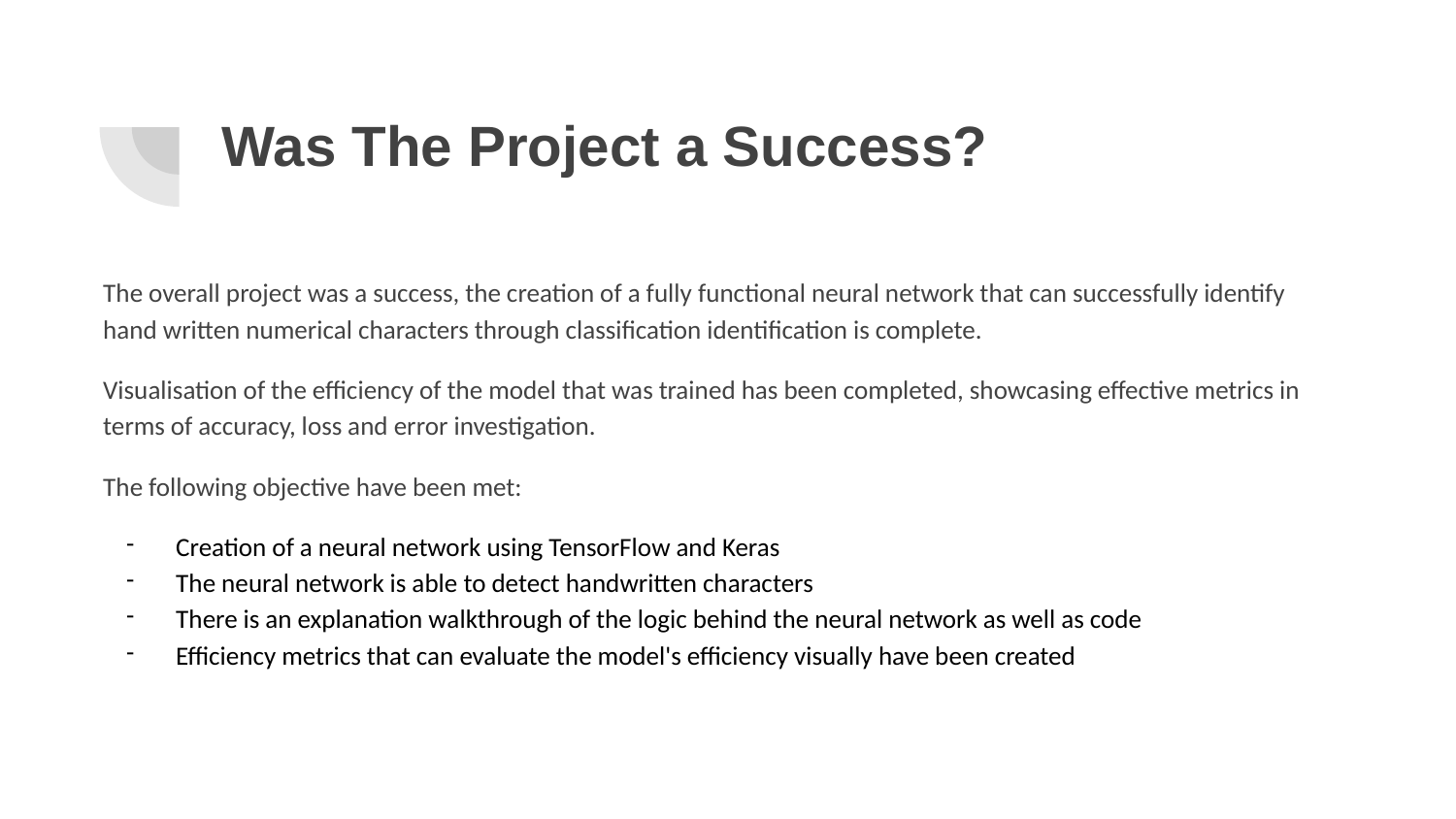

# Was The Project a Success?
The overall project was a success, the creation of a fully functional neural network that can successfully identify hand written numerical characters through classification identification is complete.
Visualisation of the efficiency of the model that was trained has been completed, showcasing effective metrics in terms of accuracy, loss and error investigation.
The following objective have been met:
Creation of a neural network using TensorFlow and Keras
The neural network is able to detect handwritten characters
There is an explanation walkthrough of the logic behind the neural network as well as code
Efficiency metrics that can evaluate the model's efficiency visually have been created